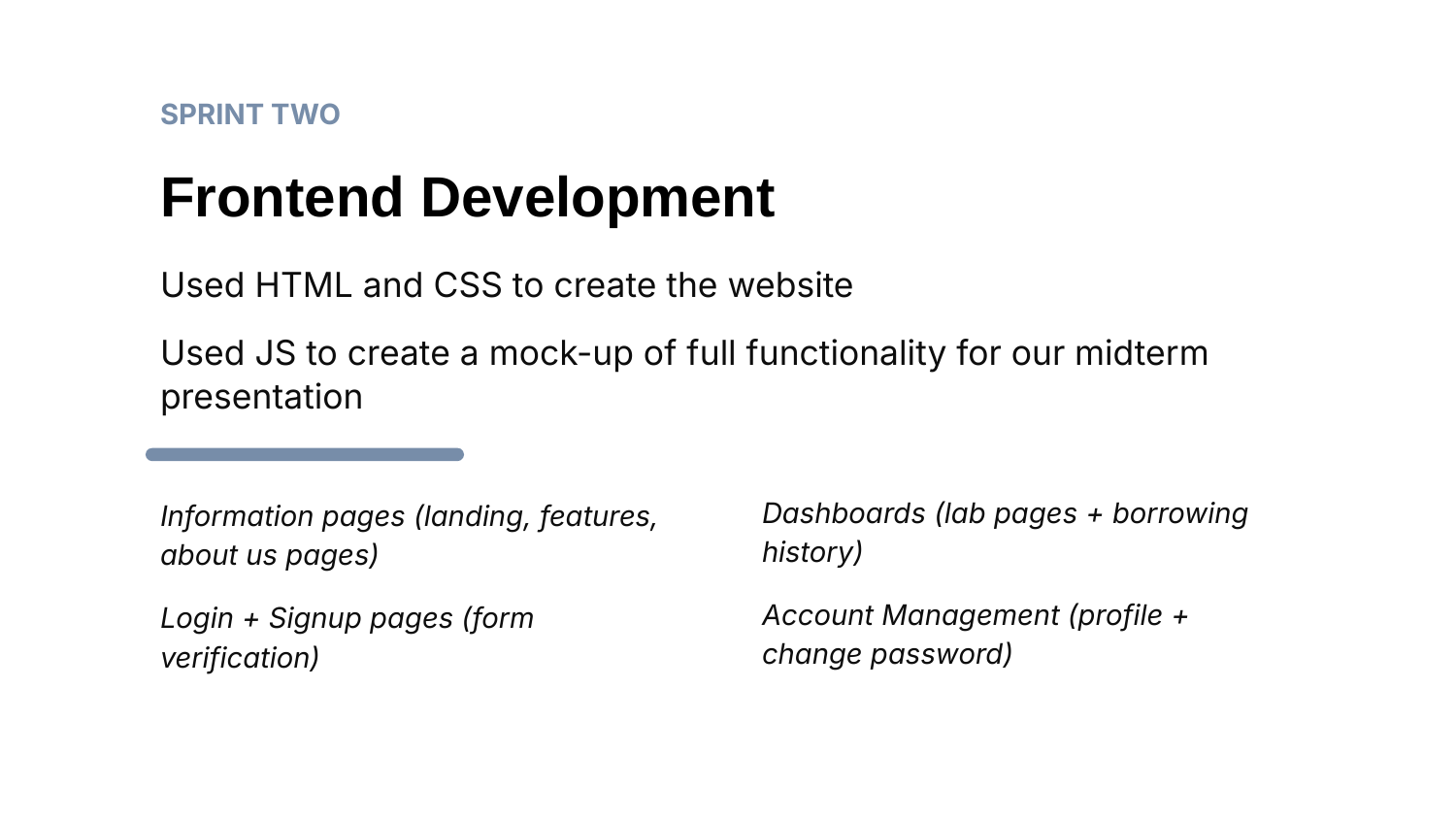

SPRINT TWO
# Frontend Development
Used HTML and CSS to create the website
Used JS to create a mock-up of full functionality for our midterm presentation

Dashboards (lab pages + borrowing history)
Account Management (profile + change password)
Information pages (landing, features, about us pages)
Login + Signup pages (form verification)